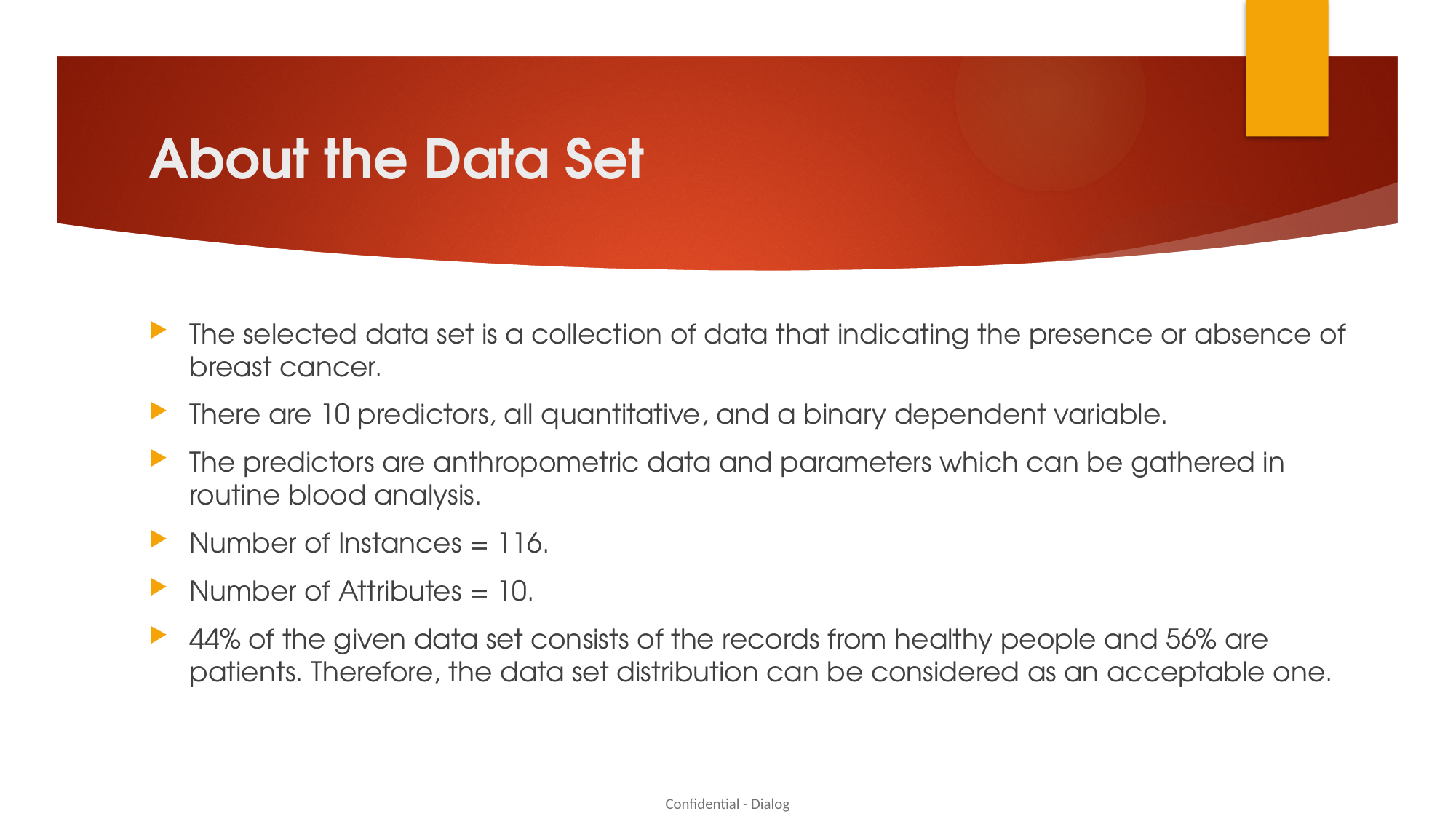

# About the Data Set
The selected data set is a collection of data that indicating the presence or absence of breast cancer.
There are 10 predictors, all quantitative, and a binary dependent variable.
The predictors are anthropometric data and parameters which can be gathered in routine blood analysis.
Number of Instances = 116.
Number of Attributes = 10.
44% of the given data set consists of the records from healthy people and 56% are patients. Therefore, the data set distribution can be considered as an acceptable one.